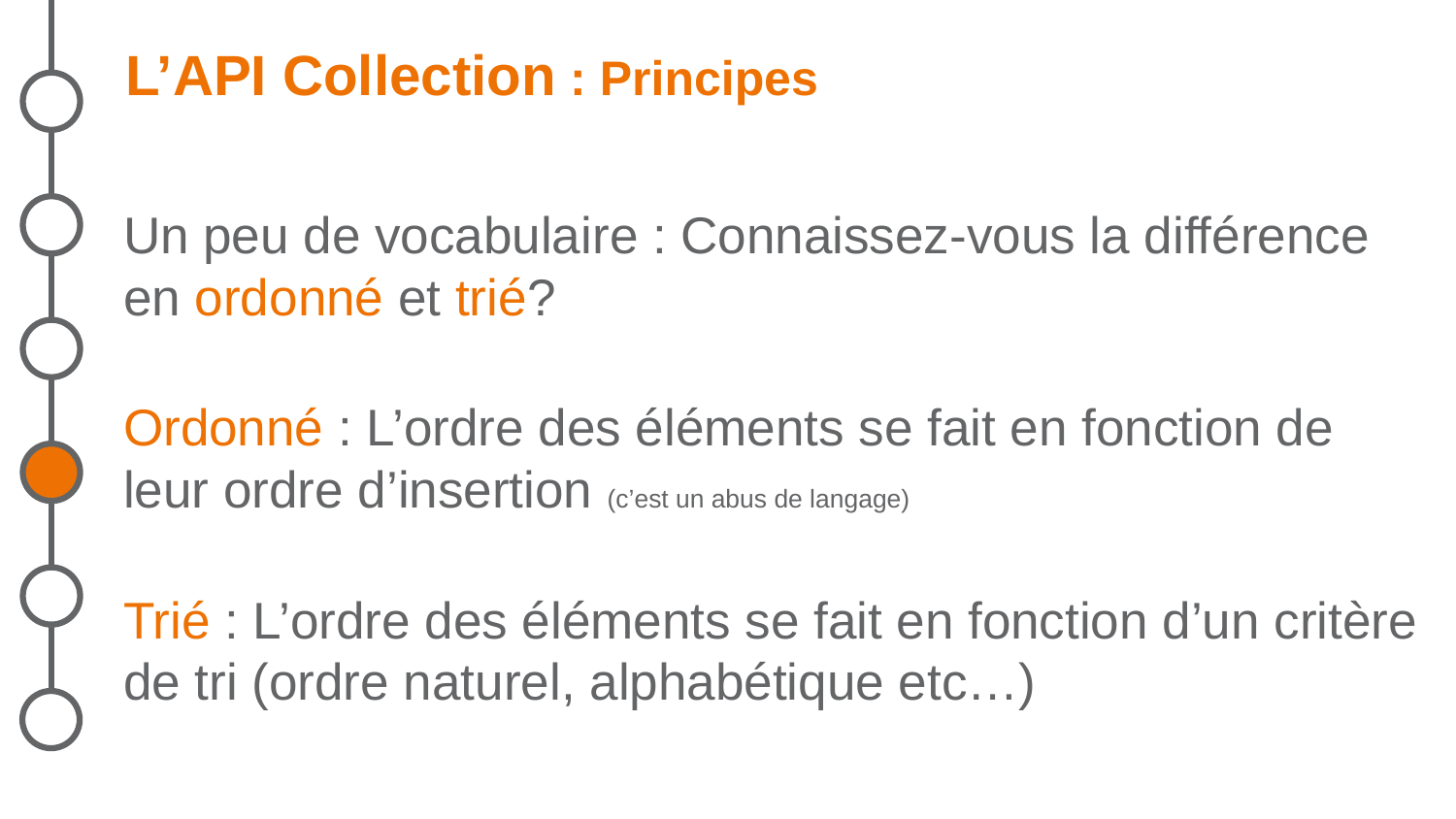

# L’API Collection : Principes

Un peu de vocabulaire : Connaissez-vous la différence en ordonné et trié?

Ordonné : L’ordre des éléments se fait en fonction de leur ordre d’insertion (c’est un abus de langage)

Trié : L’ordre des éléments se fait en fonction d’un critère de tri (ordre naturel, alphabétique etc…)